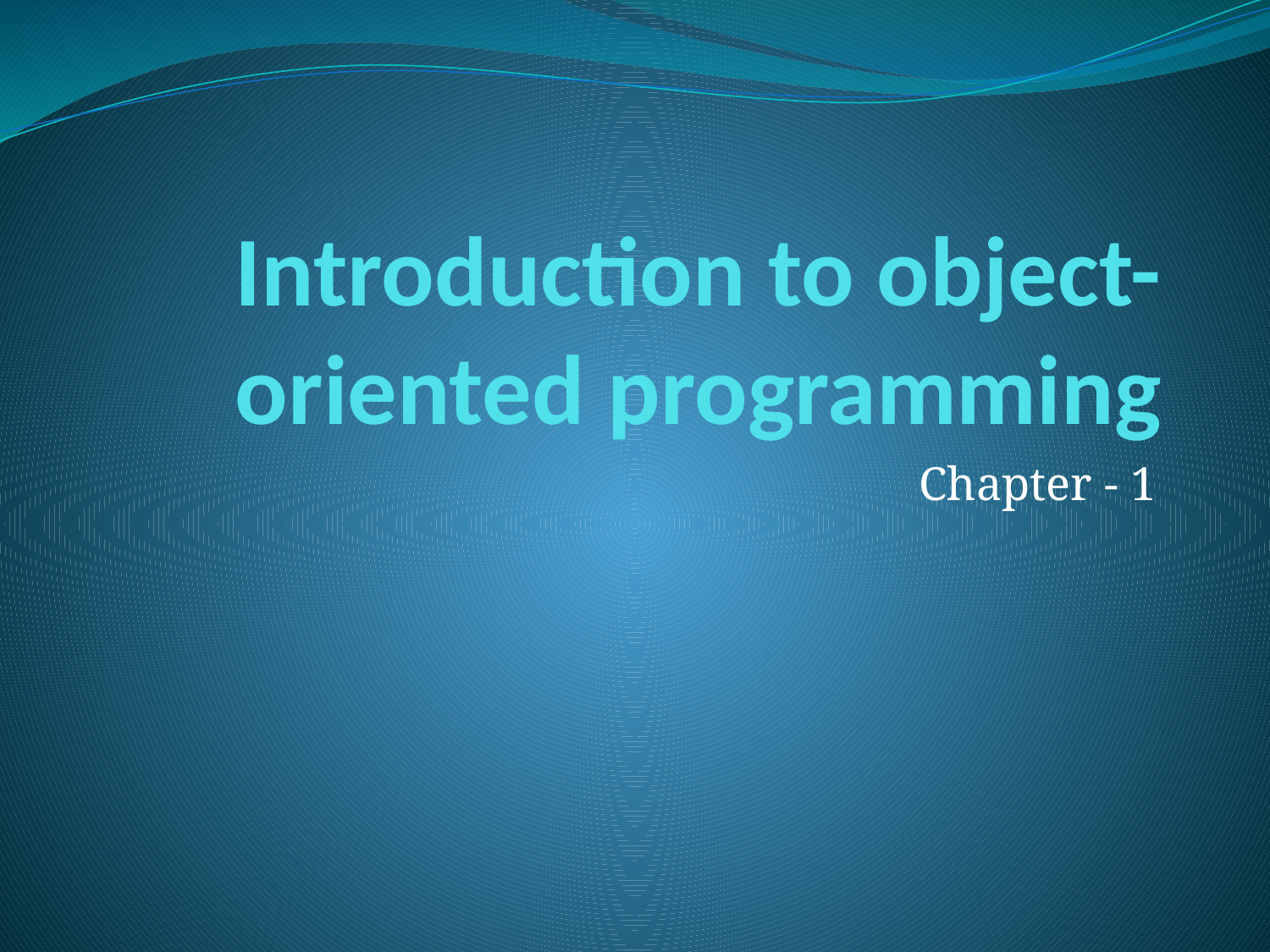

# Introduction to object- oriented programming
Chapter - 1